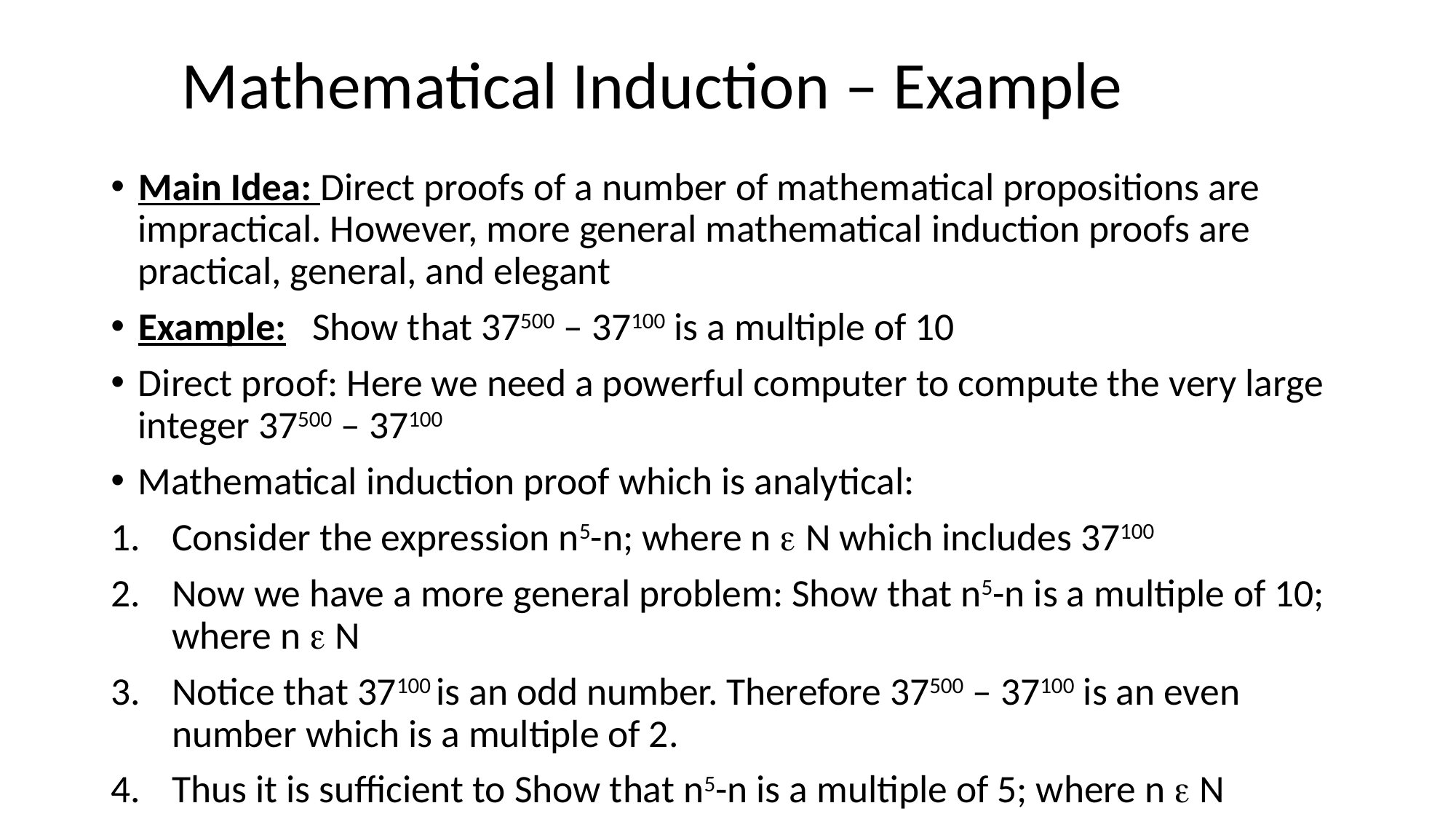

# Mathematical Induction – Example
Main Idea: Direct proofs of a number of mathematical propositions are impractical. However, more general mathematical induction proofs are practical, general, and elegant
Example:   Show that 37500 – 37100 is a multiple of 10
Direct proof: Here we need a powerful computer to compute the very large integer 37500 – 37100
Mathematical induction proof which is analytical:
Consider the expression n5-n; where n ε N which includes 37100
Now we have a more general problem: Show that n5-n is a multiple of 10; where n ε N
Notice that 37100 is an odd number. Therefore 37500 – 37100 is an even number which is a multiple of 2.
Thus it is sufficient to Show that n5-n is a multiple of 5; where n ε N